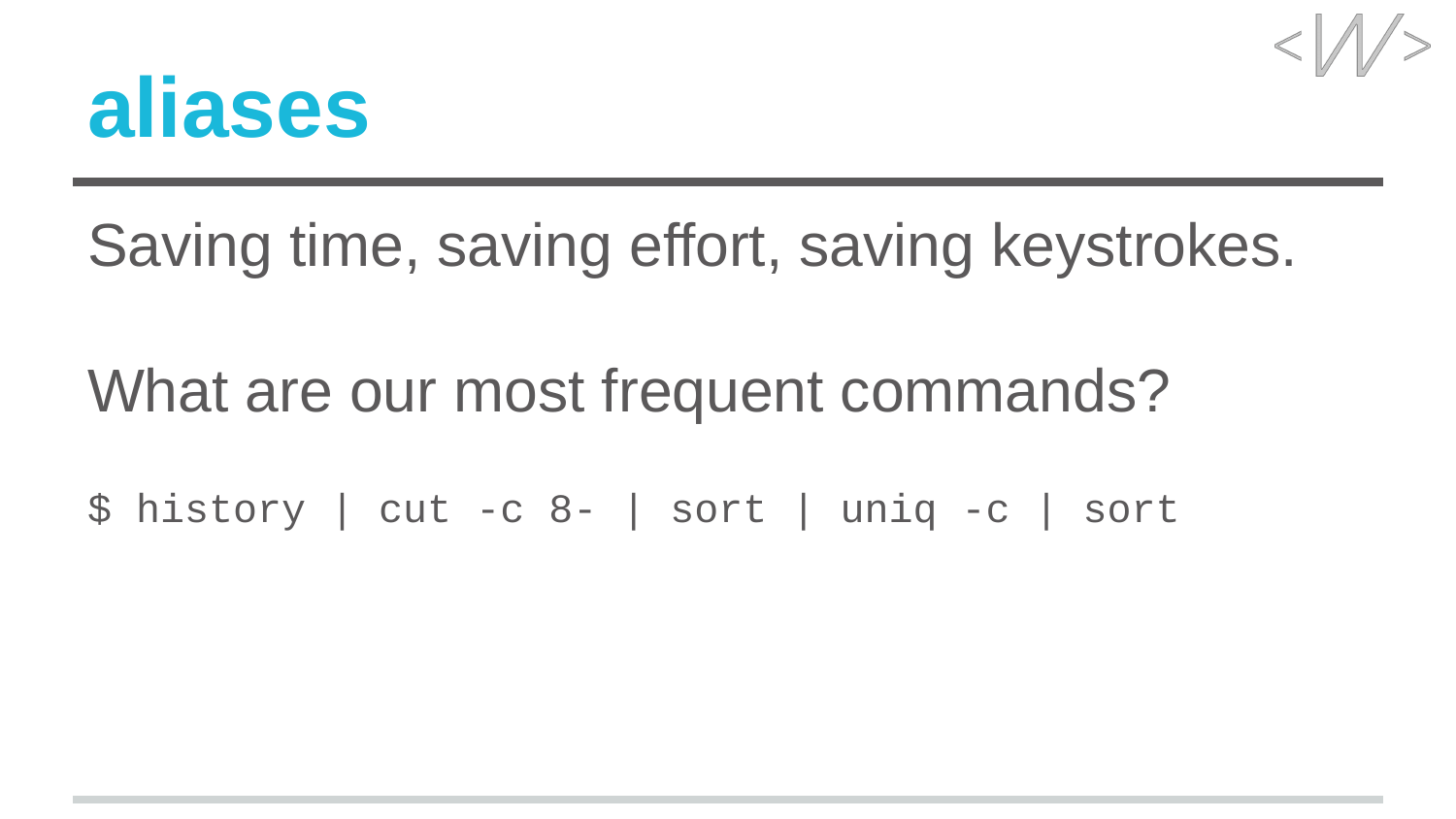

# aliases
Saving time, saving effort, saving keystrokes.

What are our most frequent commands?

$ history | cut -c 8- | sort | uniq -c | sort